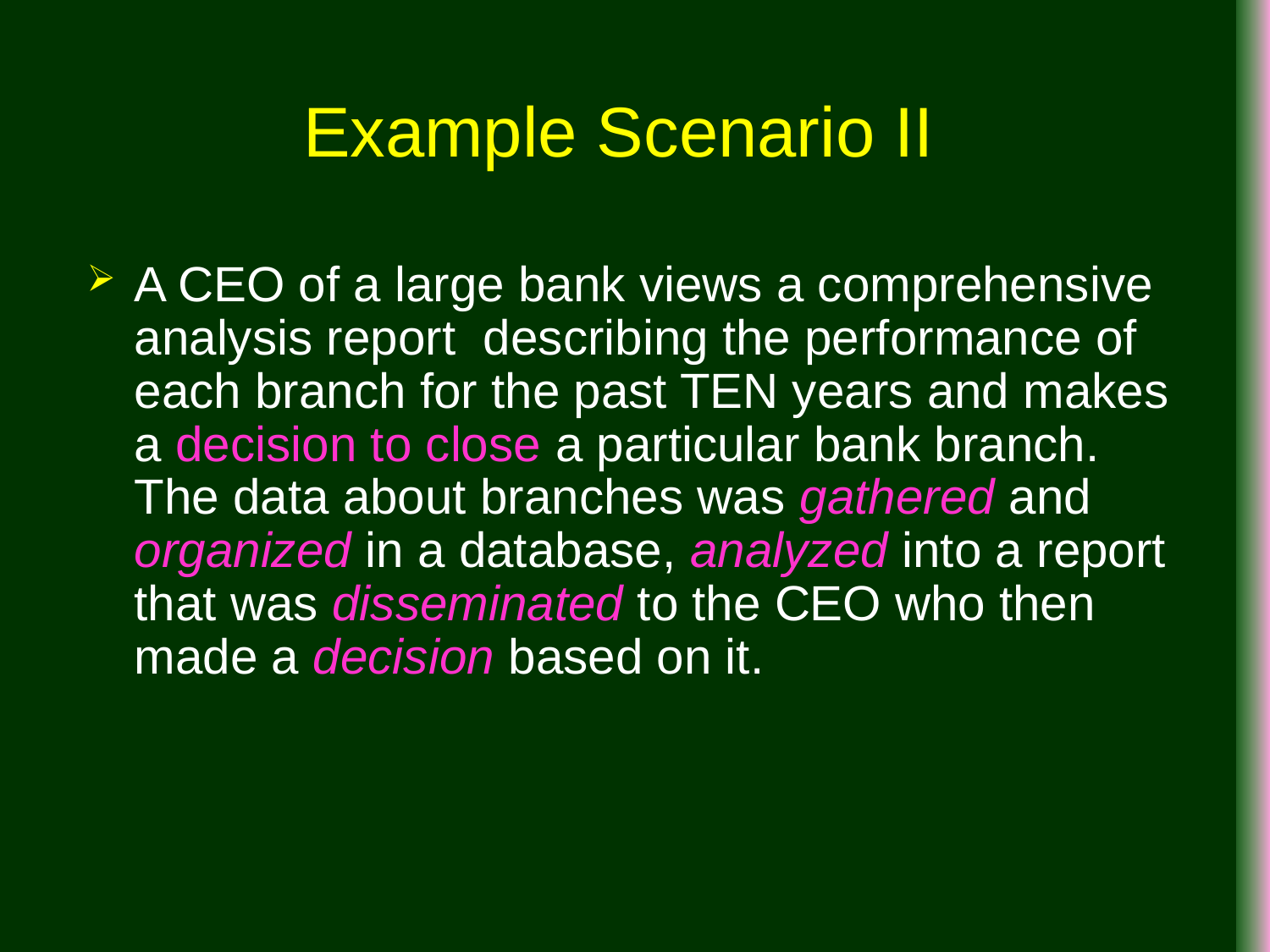

Example Scenario II
A CEO of a large bank views a comprehensive analysis report  describing the performance of each branch for the past TEN years and makes a decision to close a particular bank branch. The data about branches was gathered and organized in a database, analyzed into a report that was disseminated to the CEO who then made a decision based on it.